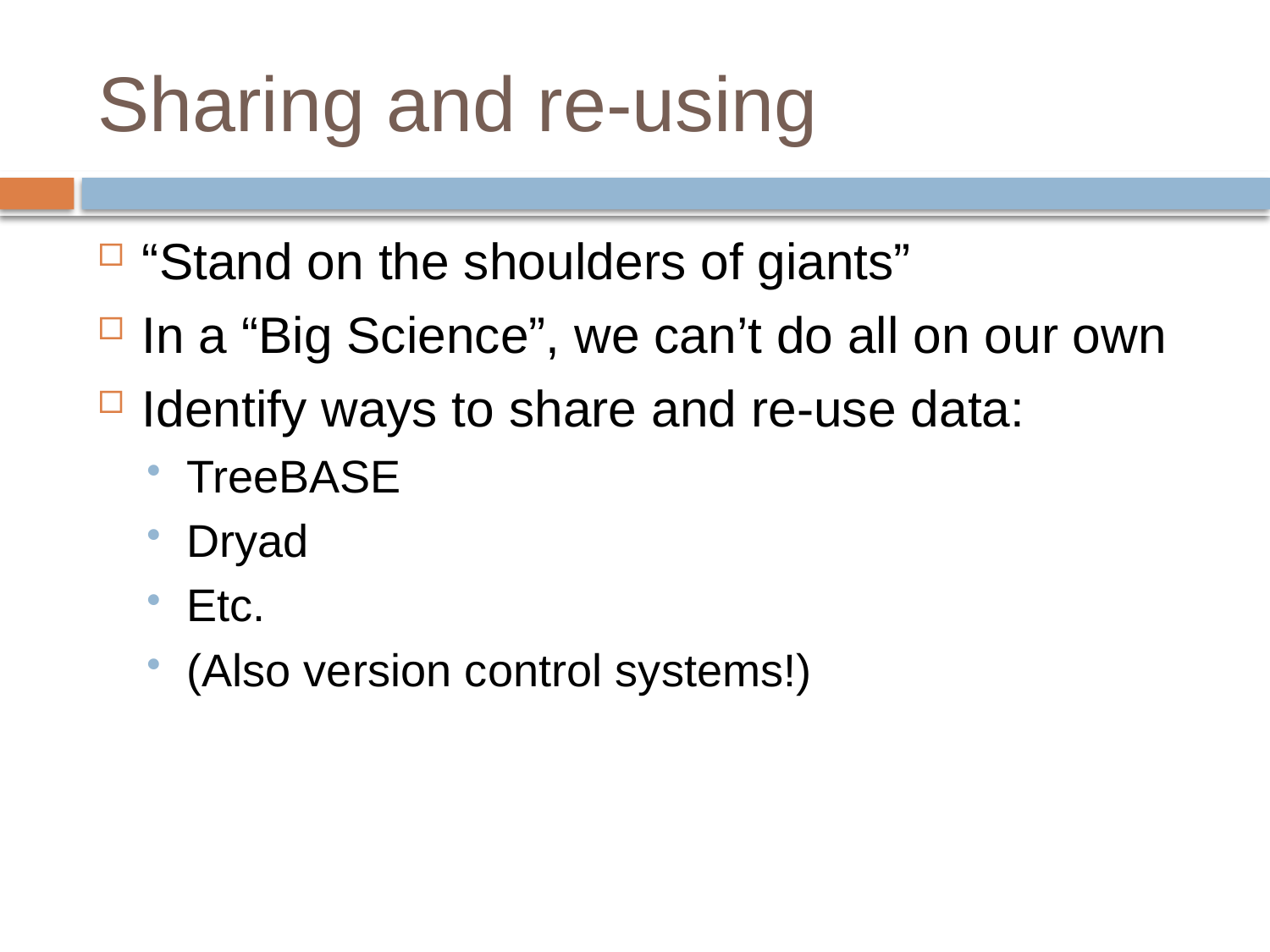

# Sharing and re-using
“Stand on the shoulders of giants”
In a “Big Science”, we can’t do all on our own
Identify ways to share and re-use data:
TreeBASE
Dryad
Etc.
(Also version control systems!)